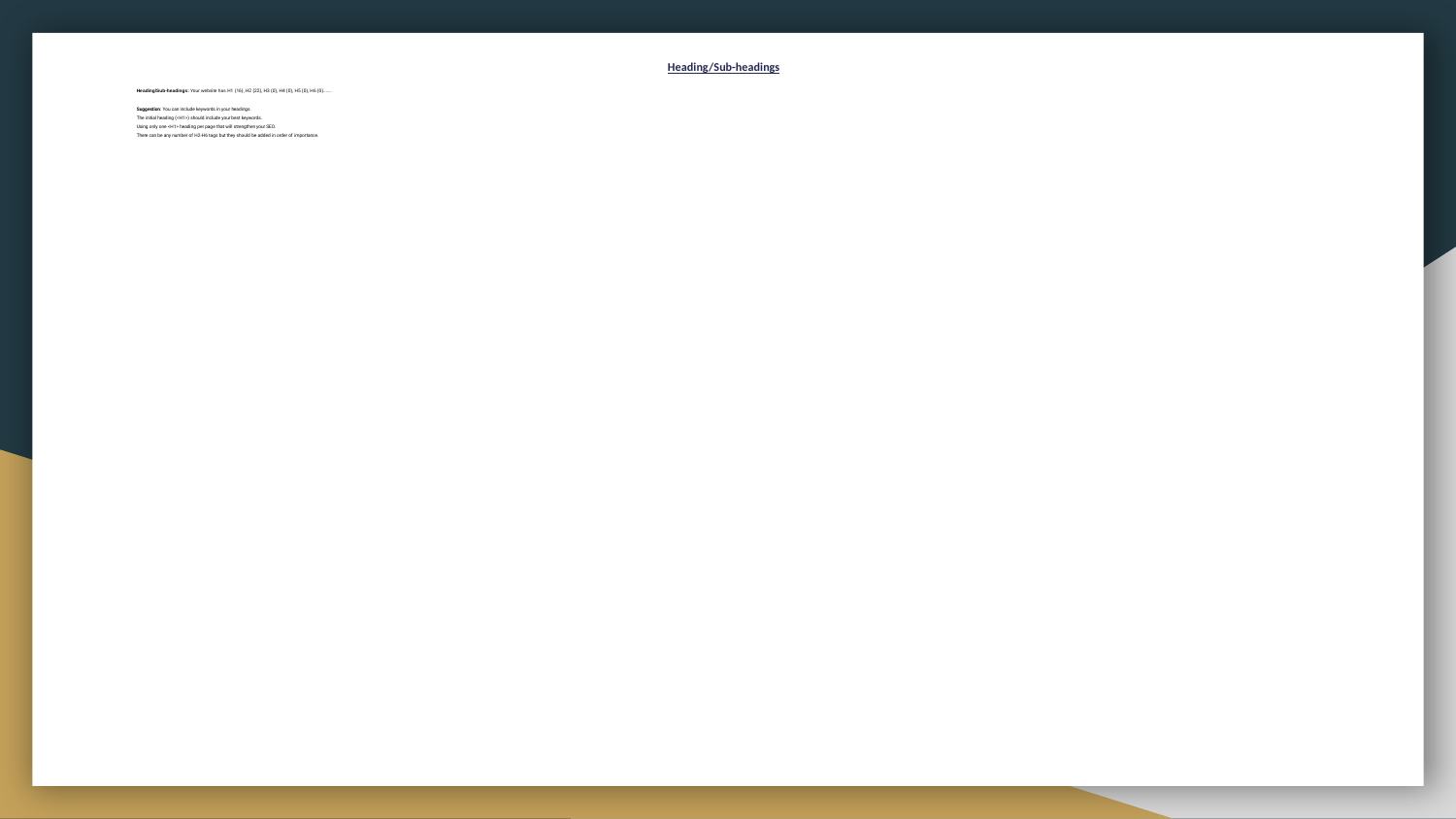

# Heading/Sub-headings

Heading/Sub-headings: Your website has H1 (16), H2 (22), H3 (0), H4 (0), H5 (0), H6 (0).......

Suggestion: You can include keywords in your headings.
The initial heading (<H1>) should include your best keywords.
Using only one <H1> heading per page that will strengthen your SEO.
There can be any number of H2-H6 tags but they should be added in order of importance.